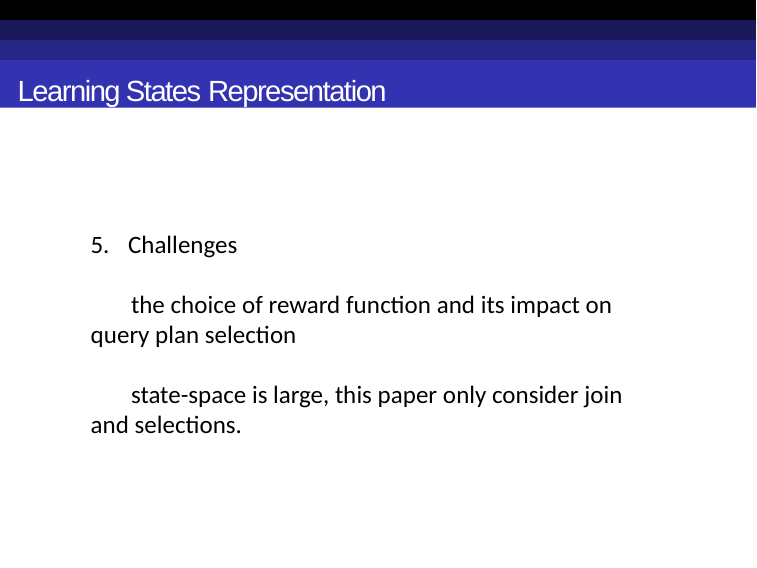

Learning States Representation
Challenges

       the choice of reward function and its impact on query plan selection

       state-space is large, this paper only consider join and selections.